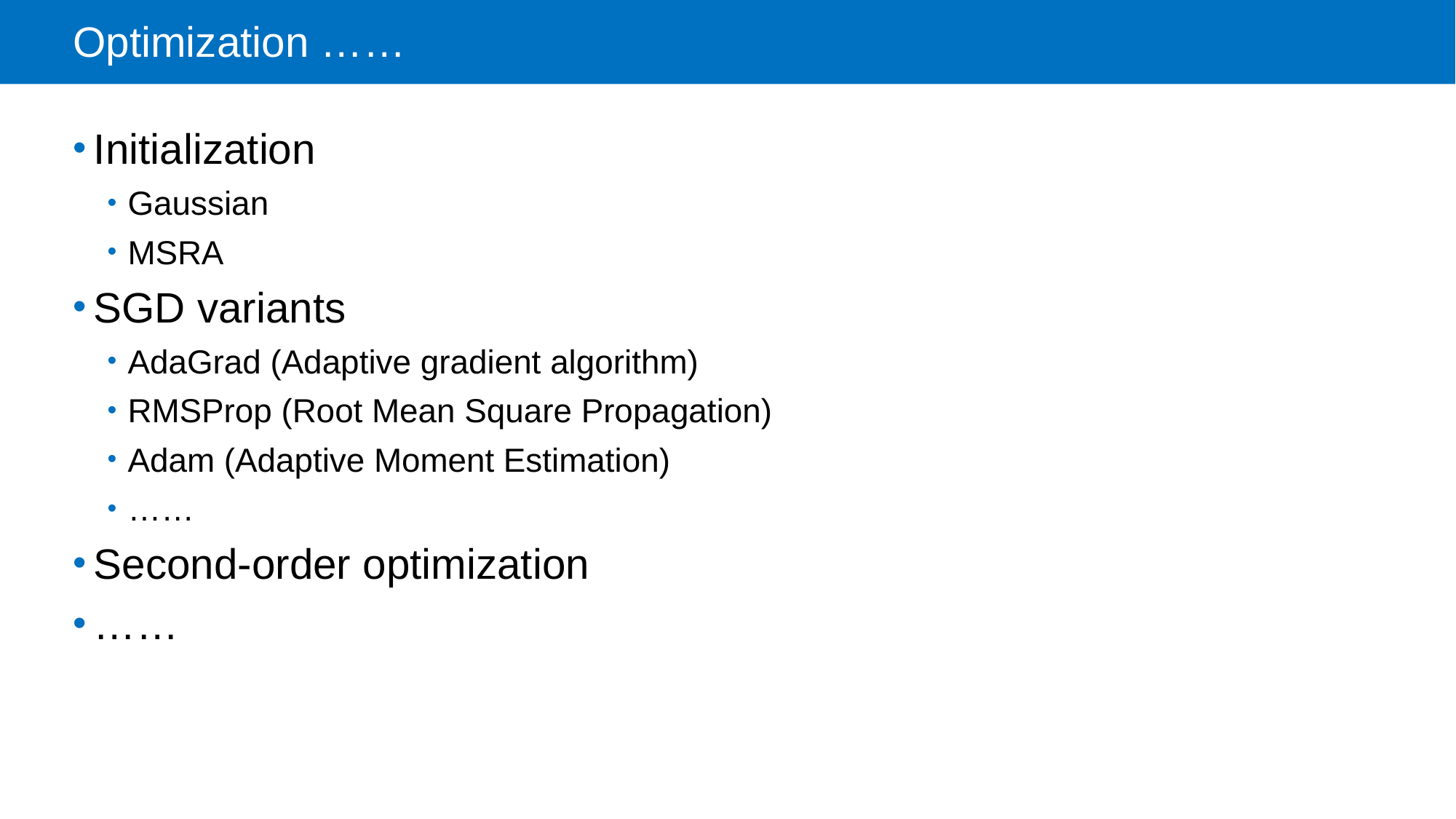

# Optimization ……
Initialization
Gaussian
MSRA
SGD variants
AdaGrad (Adaptive gradient algorithm)
RMSProp (Root Mean Square Propagation)
Adam (Adaptive Moment Estimation)
……
Second-order optimization
……